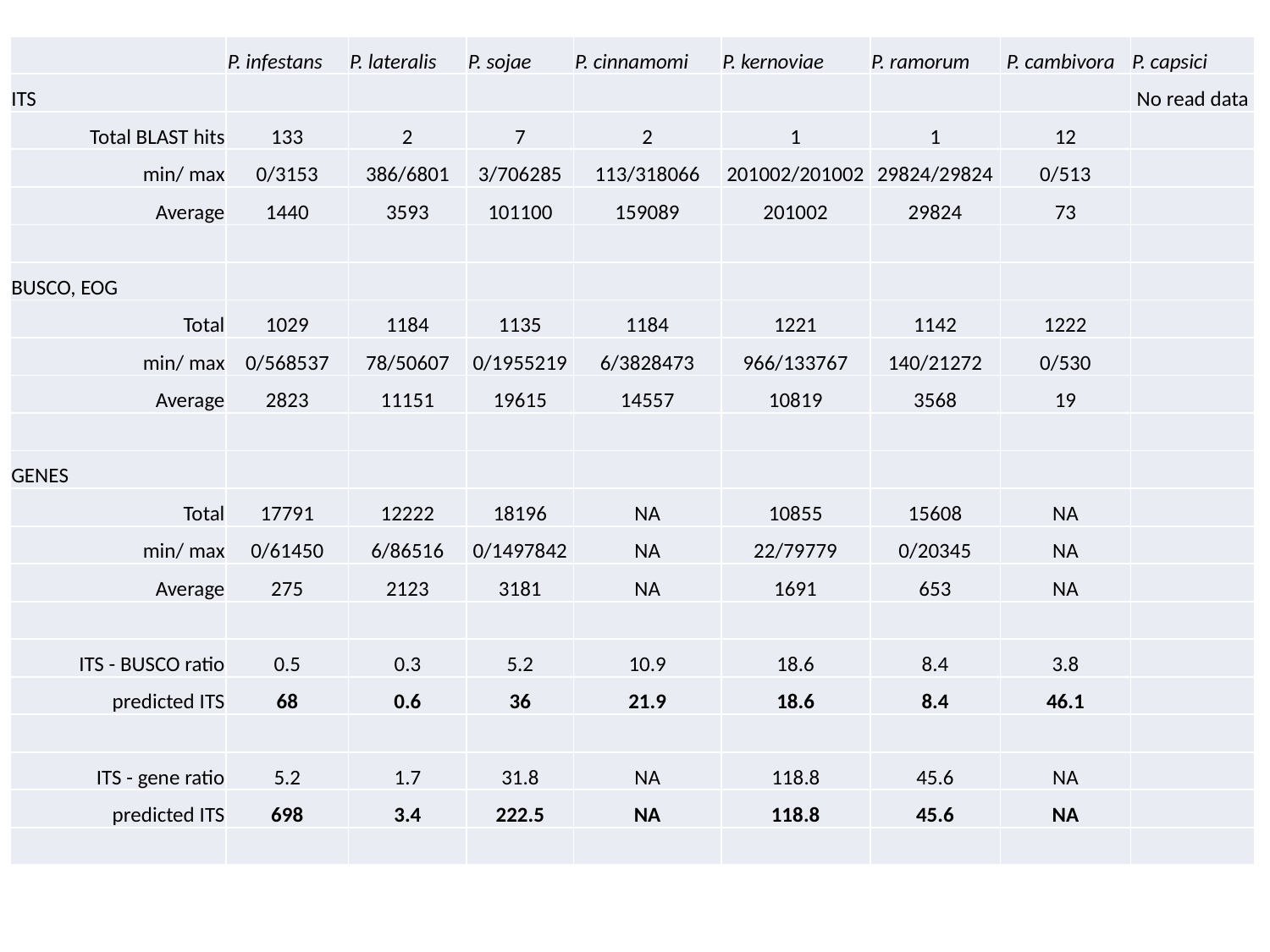

|  | P. infestans | P. lateralis | P. sojae | P. cinnamomi | P. kernoviae | P. ramorum | P. cambivora | P. capsici |
| --- | --- | --- | --- | --- | --- | --- | --- | --- |
| ITS |  |  |  |  |  |  |  | No read data |
| Total BLAST hits | 133 | 2 | 7 | 2 | 1 | 1 | 12 |  |
| min/ max | 0/3153 | 386/6801 | 3/706285 | 113/318066 | 201002/201002 | 29824/29824 | 0/513 |  |
| Average | 1440 | 3593 | 101100 | 159089 | 201002 | 29824 | 73 |  |
|  |  |  |  |  |  |  |  |  |
| BUSCO, EOG |  |  |  |  |  |  |  |  |
| Total | 1029 | 1184 | 1135 | 1184 | 1221 | 1142 | 1222 |  |
| min/ max | 0/568537 | 78/50607 | 0/1955219 | 6/3828473 | 966/133767 | 140/21272 | 0/530 |  |
| Average | 2823 | 11151 | 19615 | 14557 | 10819 | 3568 | 19 |  |
|  |  |  |  |  |  |  |  |  |
| GENES |  |  |  |  |  |  |  |  |
| Total | 17791 | 12222 | 18196 | NA | 10855 | 15608 | NA |  |
| min/ max | 0/61450 | 6/86516 | 0/1497842 | NA | 22/79779 | 0/20345 | NA |  |
| Average | 275 | 2123 | 3181 | NA | 1691 | 653 | NA |  |
|  |  |  |  |  |  |  |  |  |
| ITS - BUSCO ratio | 0.5 | 0.3 | 5.2 | 10.9 | 18.6 | 8.4 | 3.8 |  |
| predicted ITS | 68 | 0.6 | 36 | 21.9 | 18.6 | 8.4 | 46.1 |  |
|  |  |  |  |  |  |  |  |  |
| ITS - gene ratio | 5.2 | 1.7 | 31.8 | NA | 118.8 | 45.6 | NA |  |
| predicted ITS | 698 | 3.4 | 222.5 | NA | 118.8 | 45.6 | NA |  |
|  |  |  |  |  |  |  |  |  |